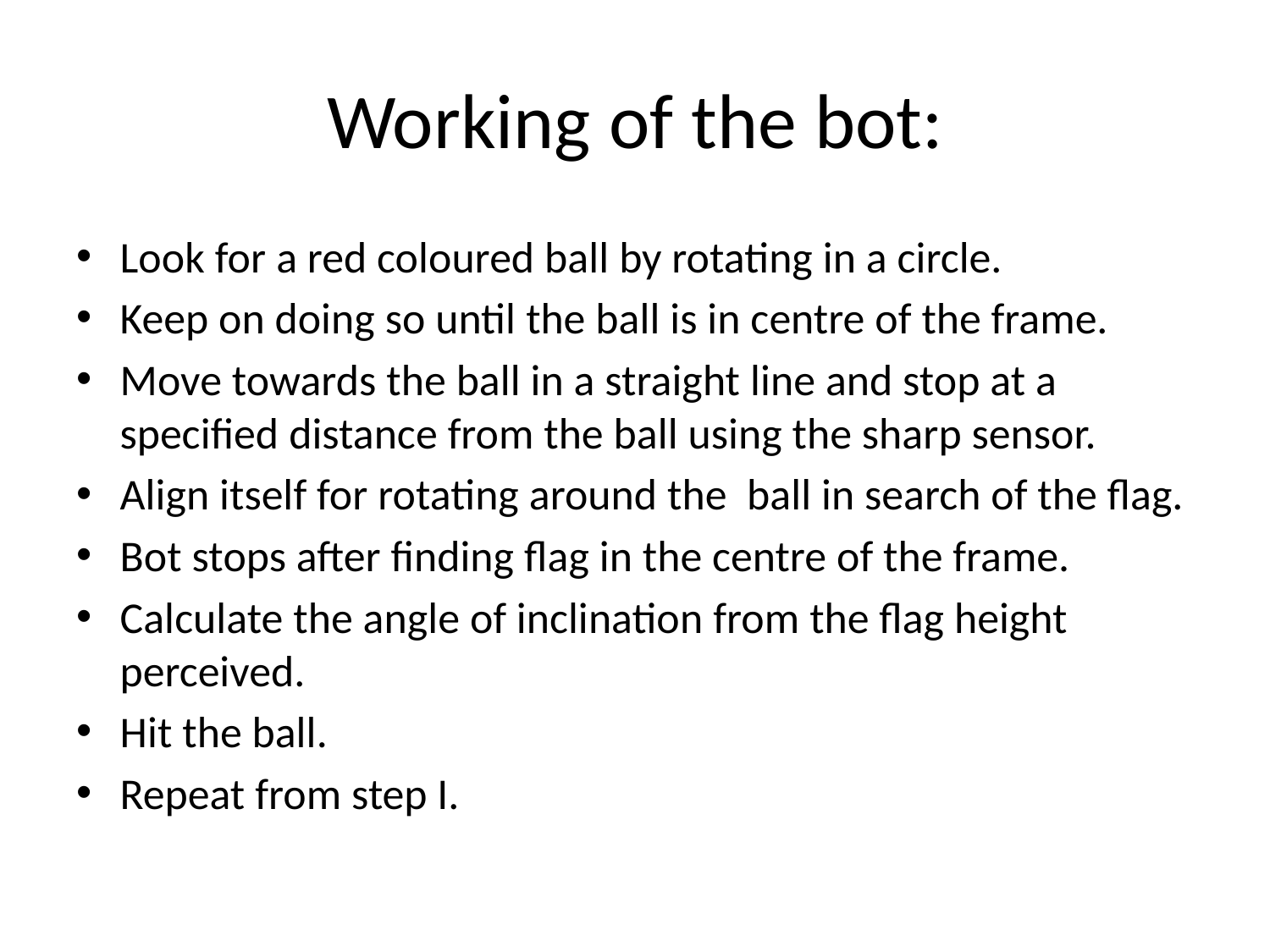

# Working of the bot:
Look for a red coloured ball by rotating in a circle.
Keep on doing so until the ball is in centre of the frame.
Move towards the ball in a straight line and stop at a specified distance from the ball using the sharp sensor.
Align itself for rotating around the  ball in search of the flag.
Bot stops after finding flag in the centre of the frame.
Calculate the angle of inclination from the flag height perceived.
Hit the ball.
Repeat from step I.